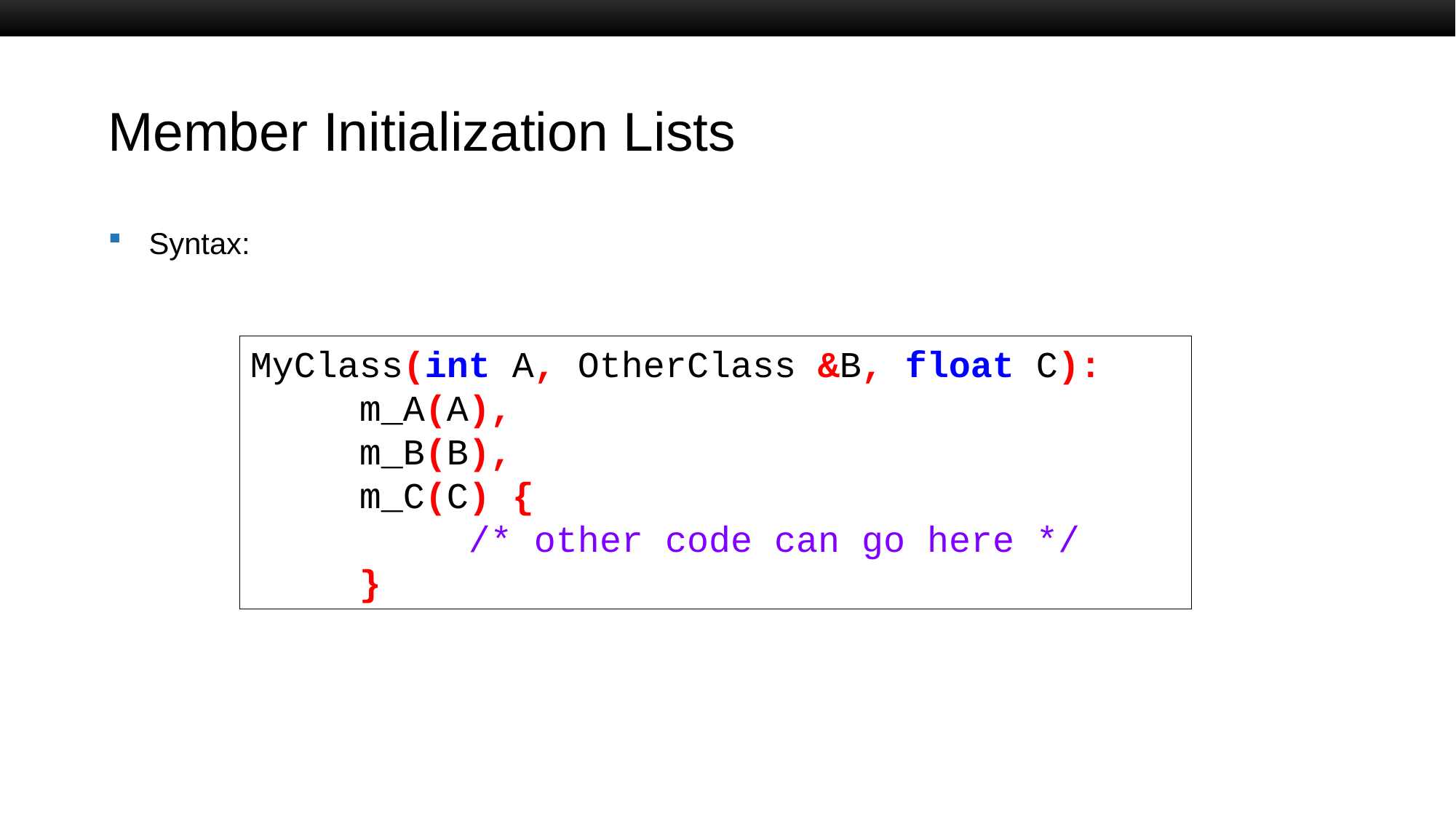

# Member Initialization Lists
Syntax:
MyClass(int A, OtherClass &B, float C):
 	m_A(A),
	m_B(B),
	m_C(C) {
		/* other code can go here */
	}